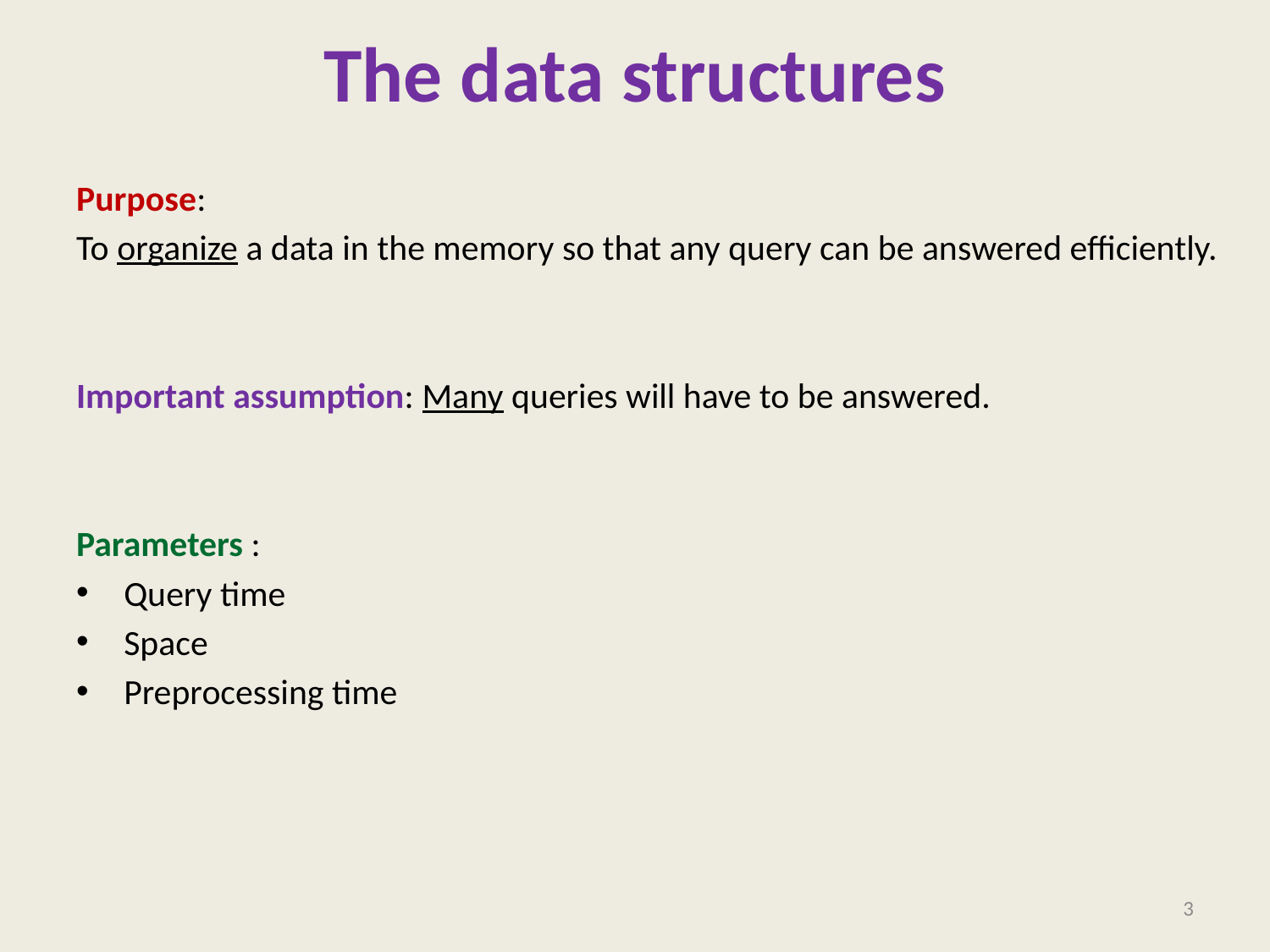

# The data structures
Purpose:
To organize a data in the memory so that any query can be answered efficiently.

Important assumption: Many queries will have to be answered.

Parameters :
Query time
Space
Preprocessing time

3